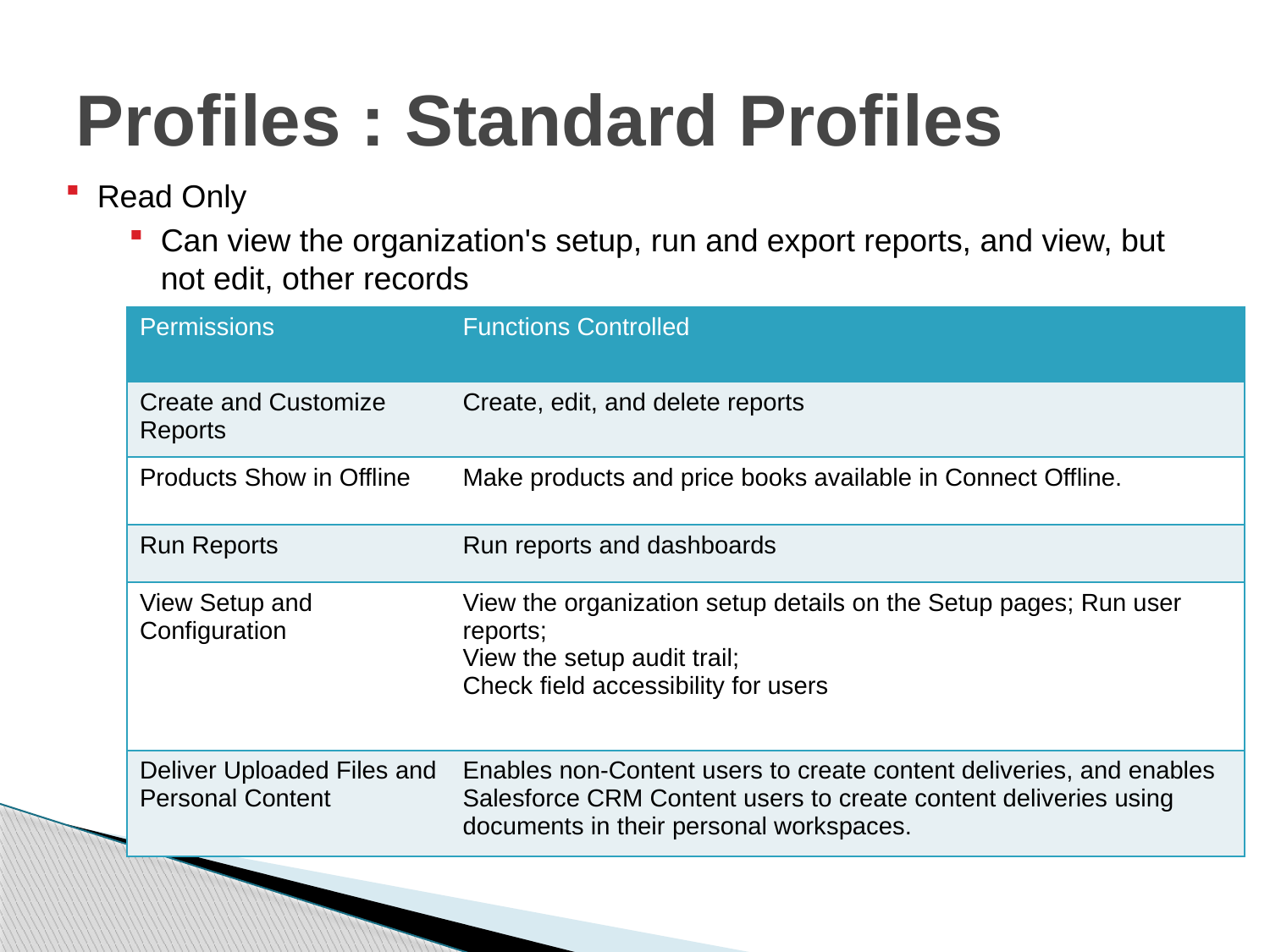

# Profiles : Standard Profiles
Read Only
Can view the organization's setup, run and export reports, and view, but not edit, other records

| Permissions | Functions Controlled |
| --- | --- |
| Create and Customize Reports | Create, edit, and delete reports |
| Products Show in Offline | Make products and price books available in Connect Offline. |
| Run Reports | Run reports and dashboards |
| View Setup and Configuration | View the organization setup details on the Setup pages; Run user reports; View the setup audit trail; Check field accessibility for users |
| Deliver Uploaded Files and Personal Content | Enables non-Content users to create content deliveries, and enables Salesforce CRM Content users to create content deliveries using documents in their personal workspaces. |